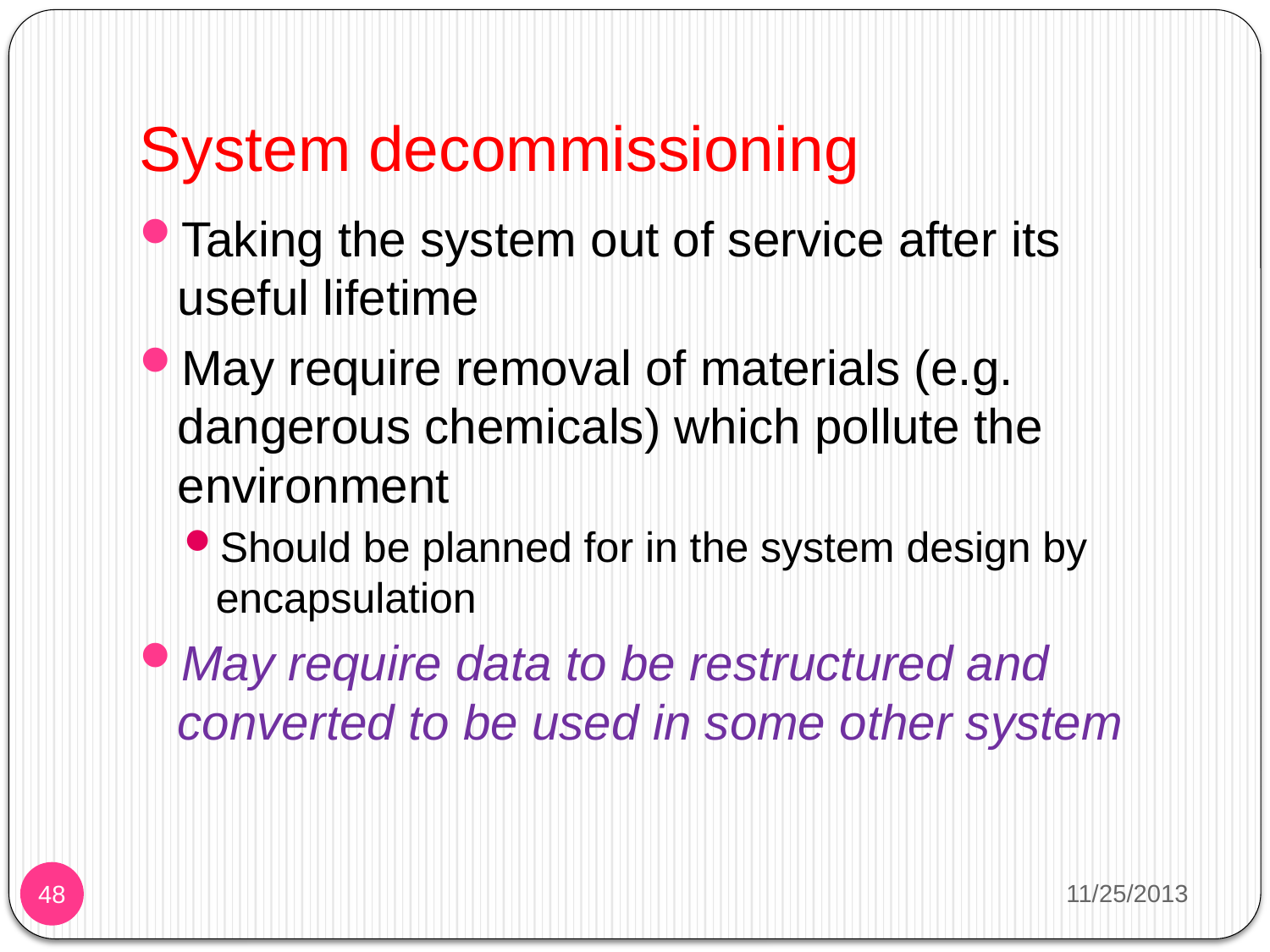

# System decommissioning
Taking the system out of service after its useful lifetime
May require removal of materials (e.g. dangerous chemicals) which pollute the environment
Should be planned for in the system design by encapsulation
May require data to be restructured and converted to be used in some other system
11/25/2013
48